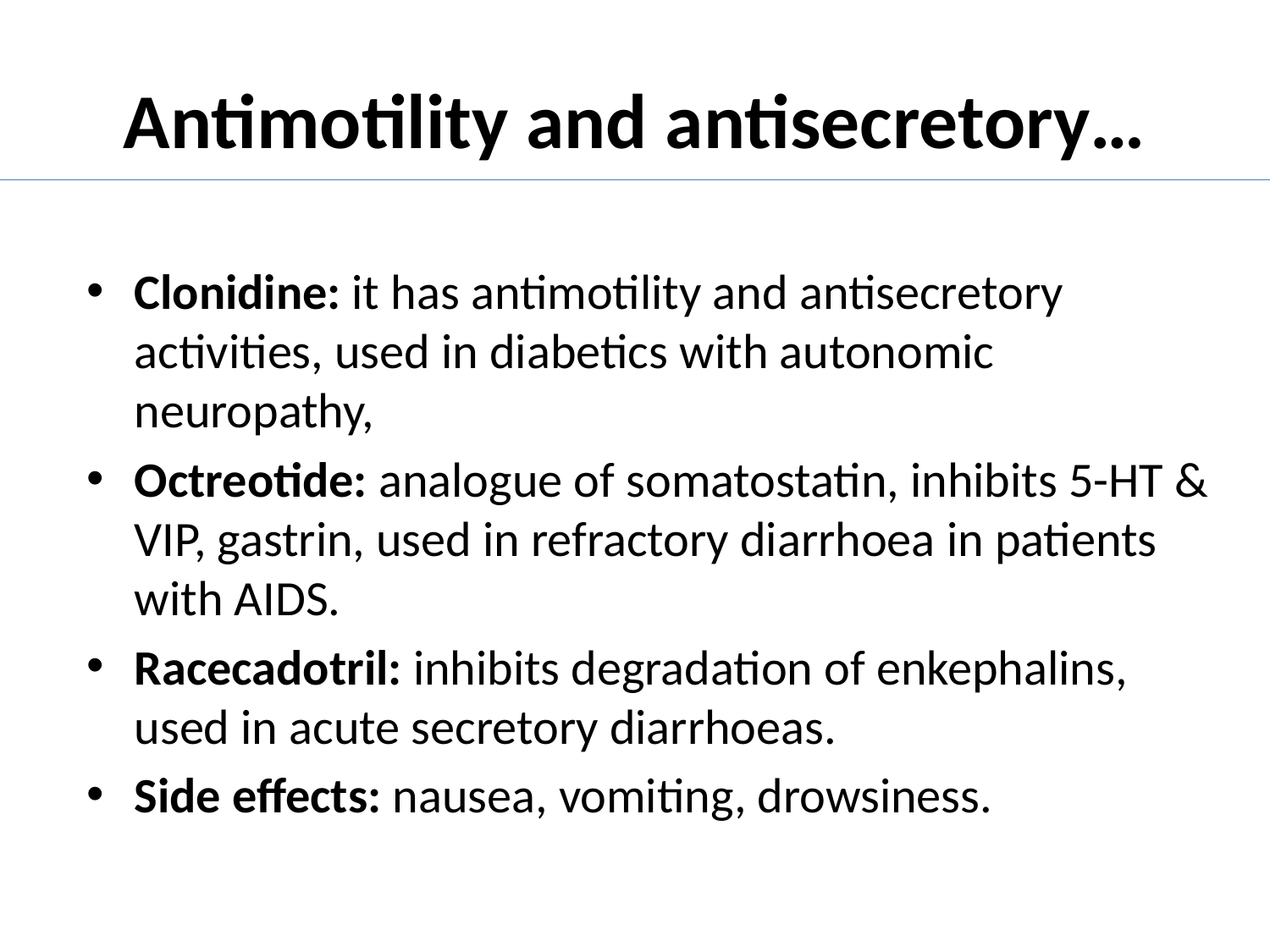

# Antimotility and antisecretory…
Clonidine: it has antimotility and antisecretory activities, used in diabetics with autonomic neuropathy,
Octreotide: analogue of somatostatin, inhibits 5-HT & VIP, gastrin, used in refractory diarrhoea in patients with AIDS.
Racecadotril: inhibits degradation of enkephalins, used in acute secretory diarrhoeas.
Side effects: nausea, vomiting, drowsiness.